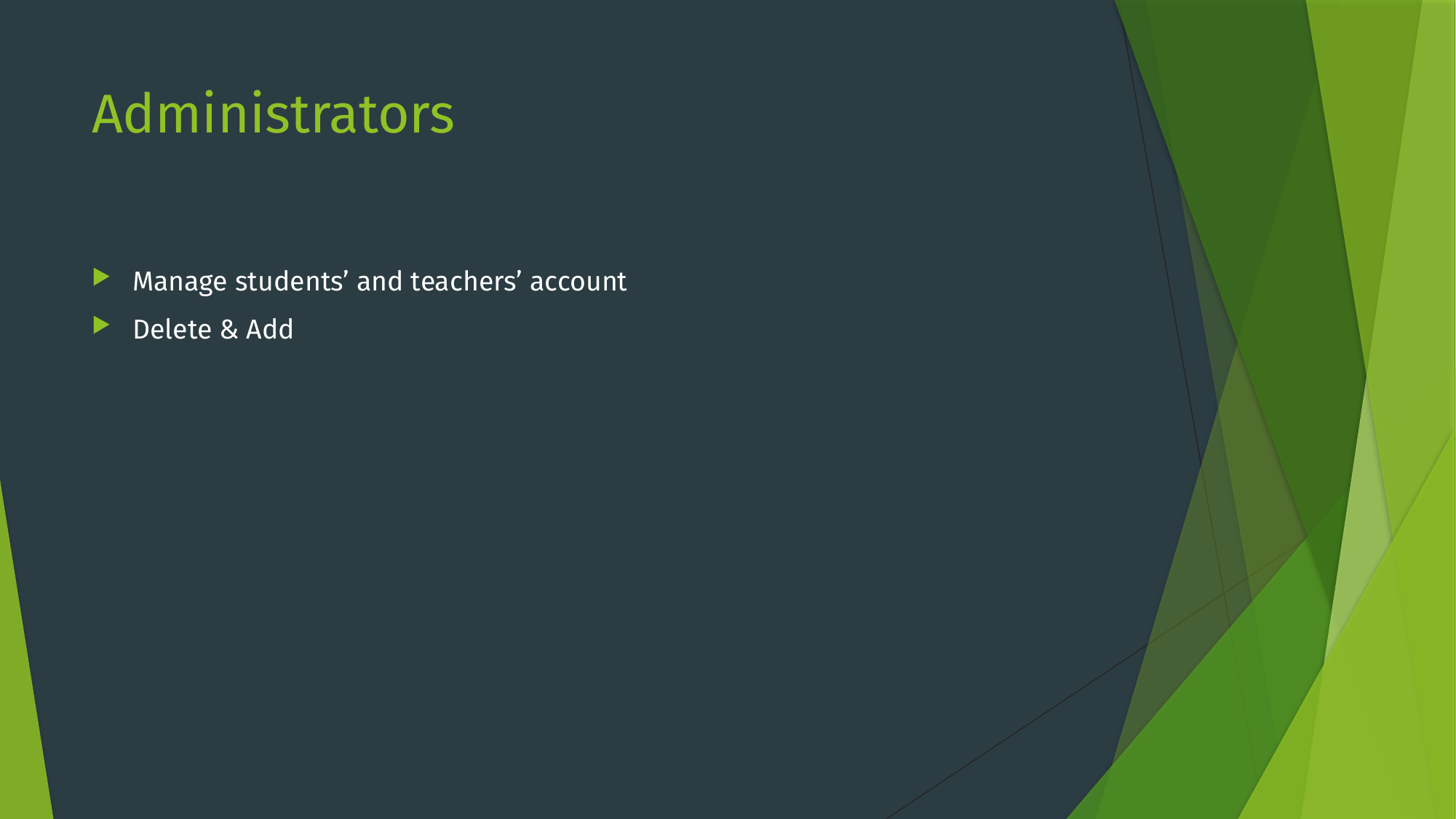

# Administrators
Manage students’ and teachers’ account
Delete & Add